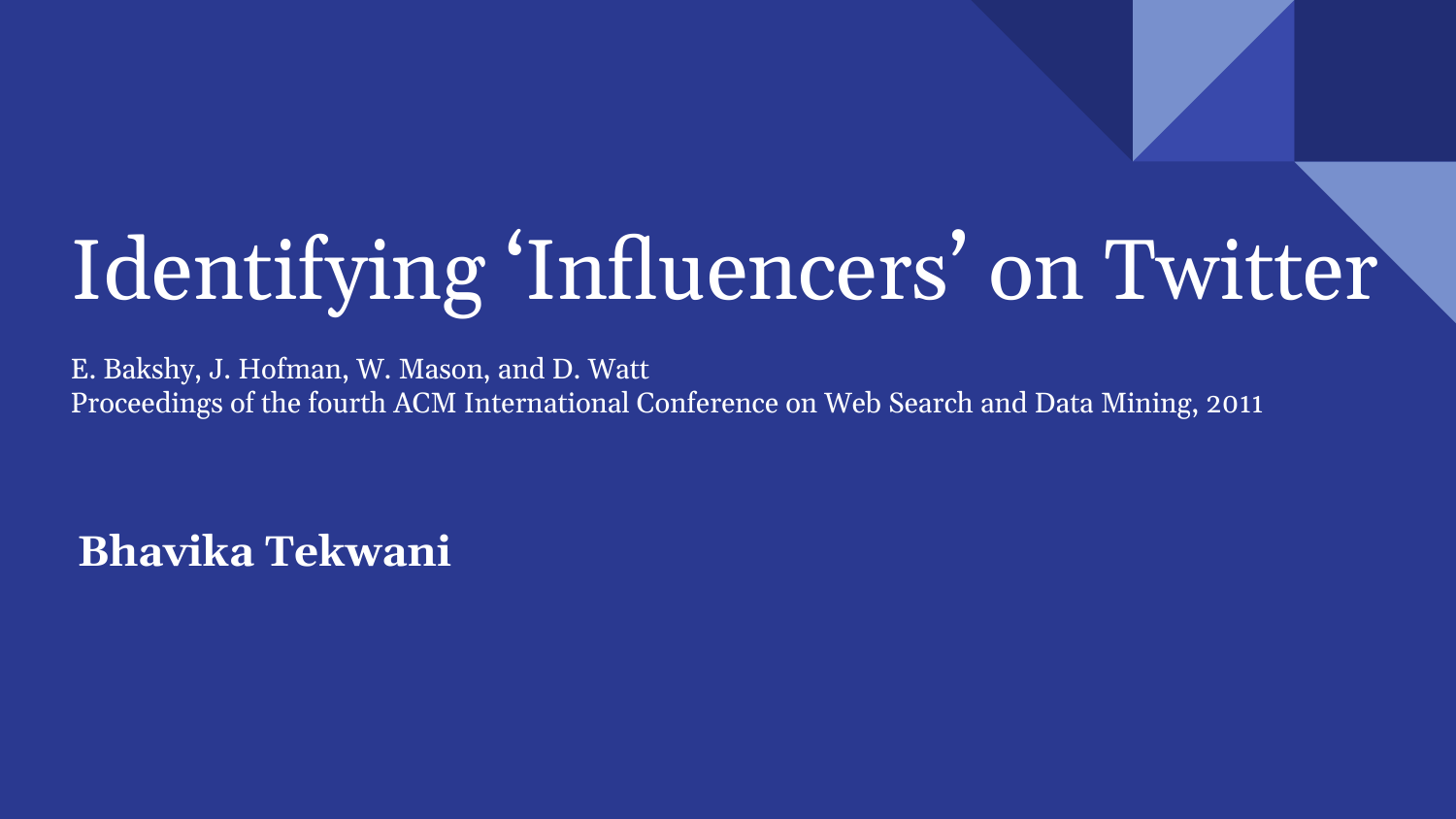

# Identifying ‘Influencers’ on Twitter

E. Bakshy, J. Hofman, W. Mason, and D. Watt
Proceedings of the fourth ACM International Conference on Web Search and Data Mining, 2011
Bhavika Tekwani